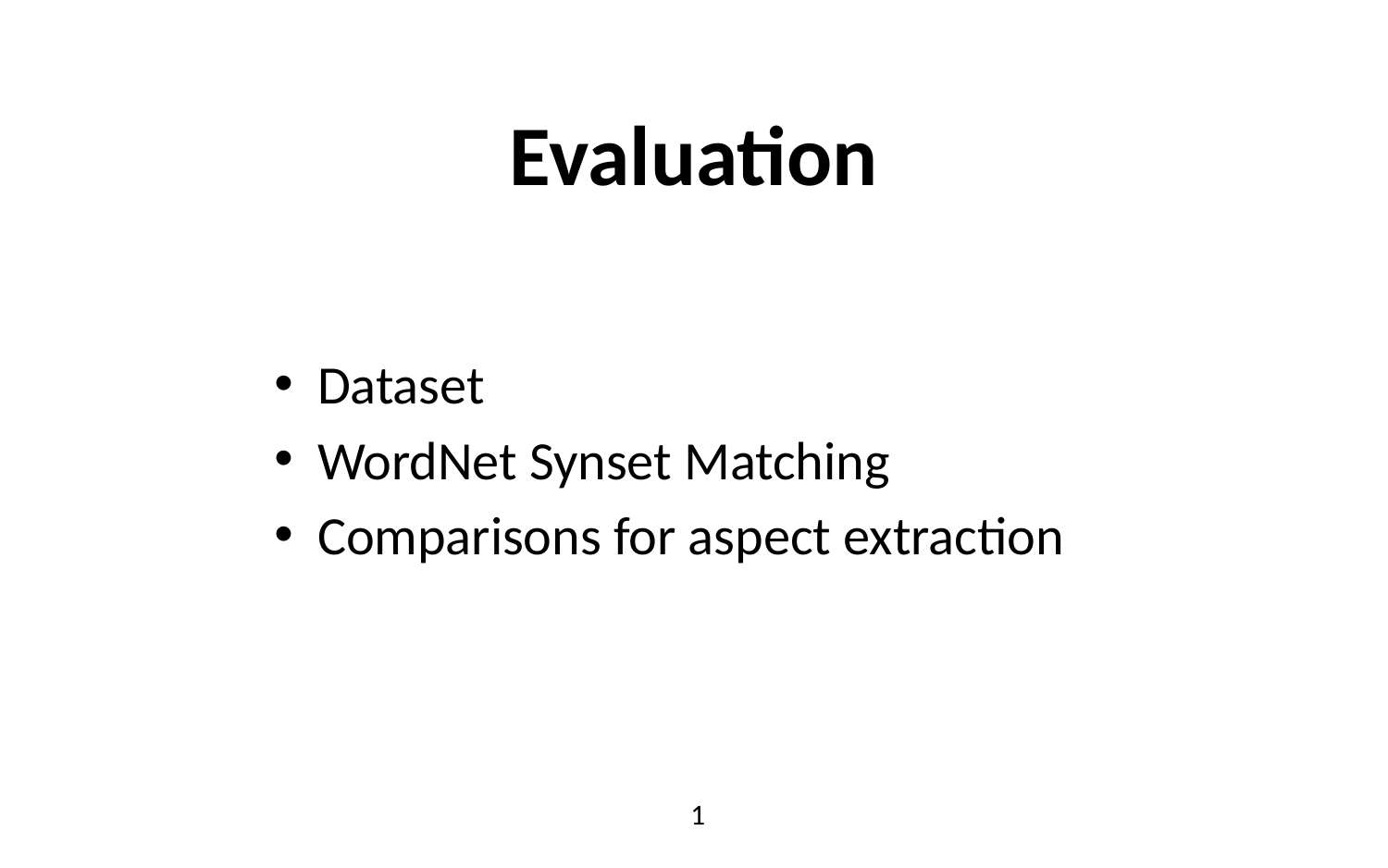

# Evaluation
Dataset
WordNet Synset Matching
Comparisons for aspect extraction
1